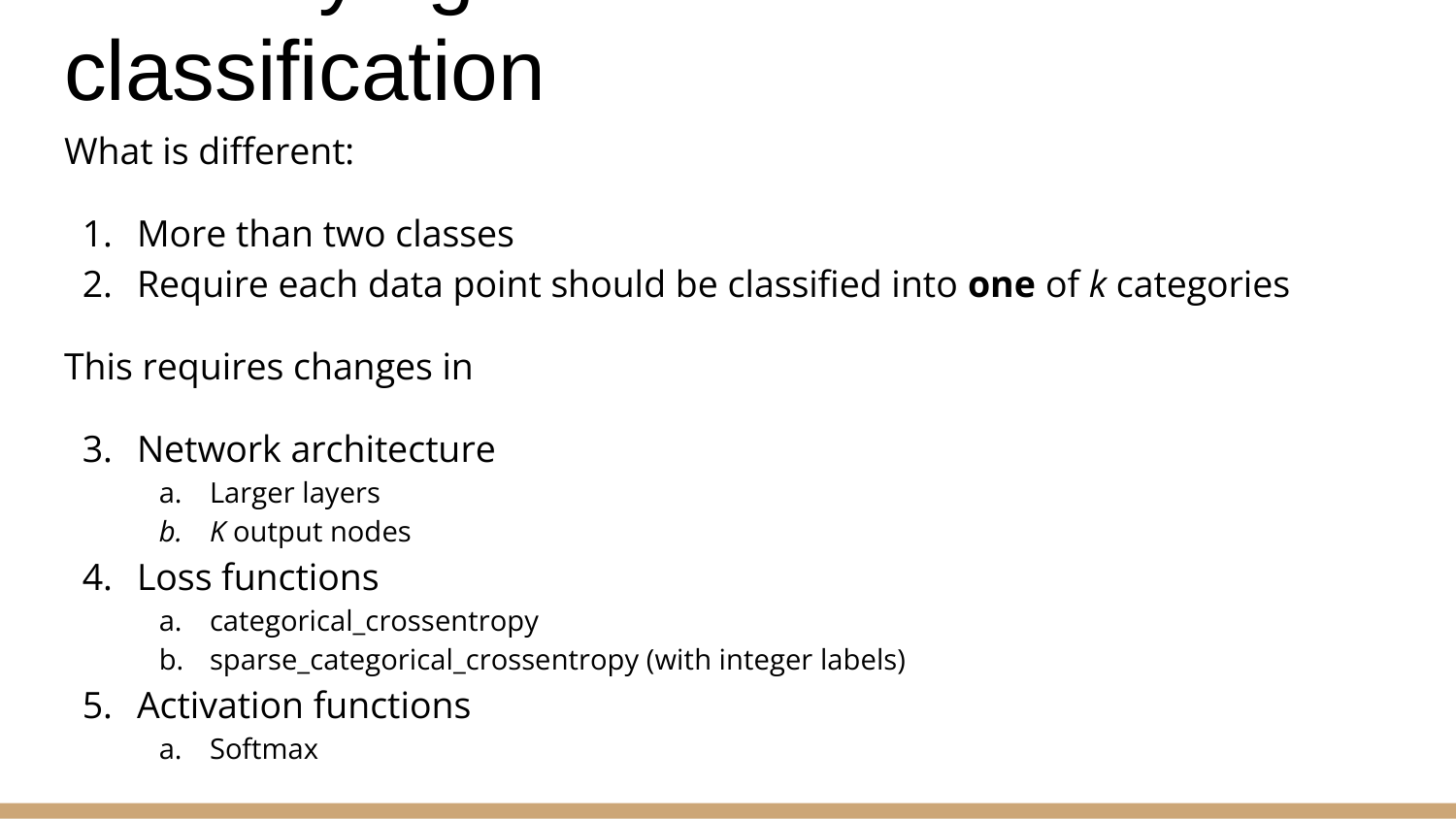

# Classifying newswires: Multiclass classification
What is different:
More than two classes
Require each data point should be classified into one of k categories
This requires changes in
Network architecture
Larger layers
K output nodes
Loss functions
categorical_crossentropy
sparse_categorical_crossentropy (with integer labels)
Activation functions
Softmax